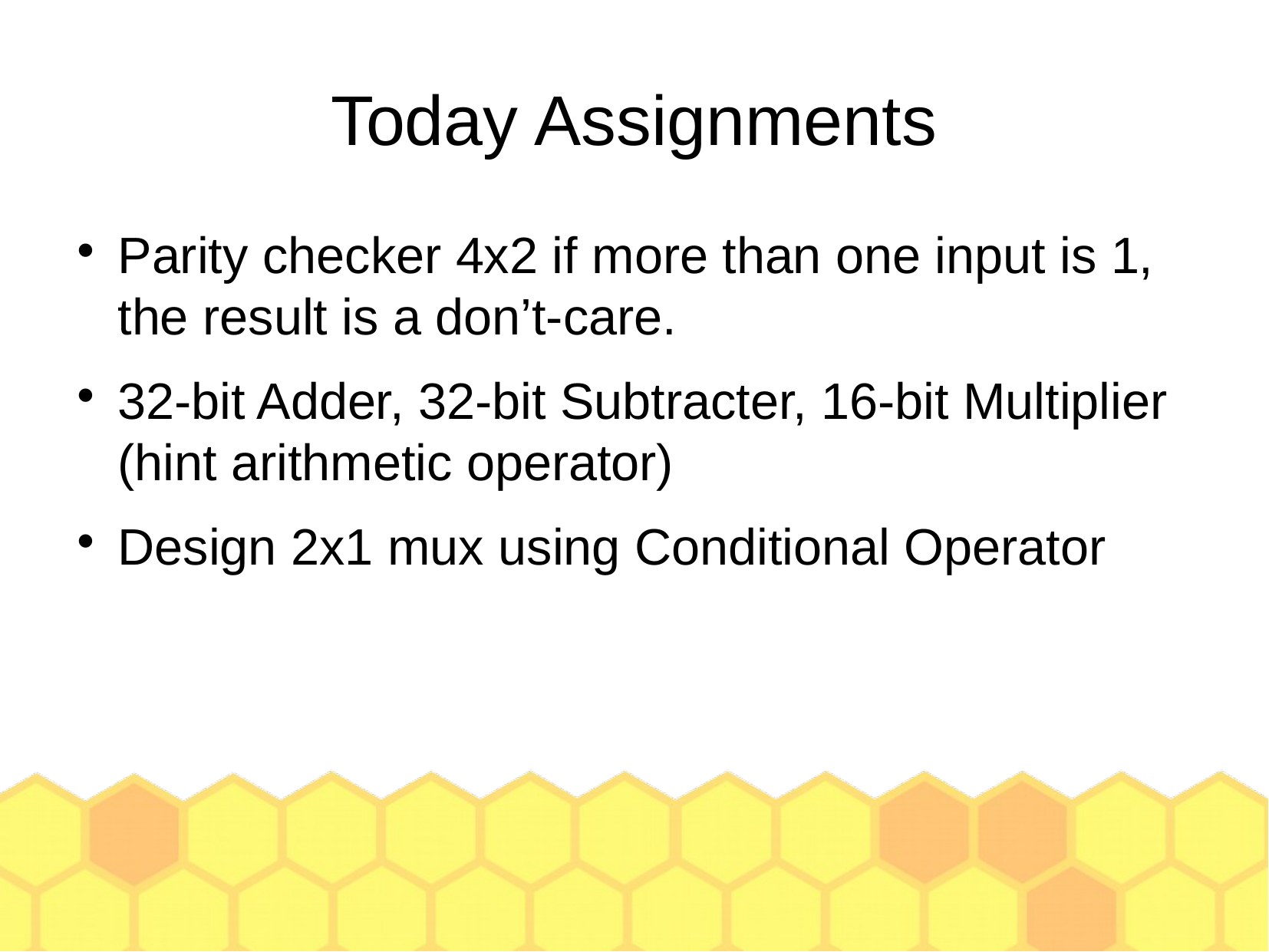

Today Assignments
Parity checker 4x2 if more than one input is 1, the result is a don’t-care.
32-bit Adder, 32-bit Subtracter, 16-bit Multiplier (hint arithmetic operator)
Design 2x1 mux using Conditional Operator